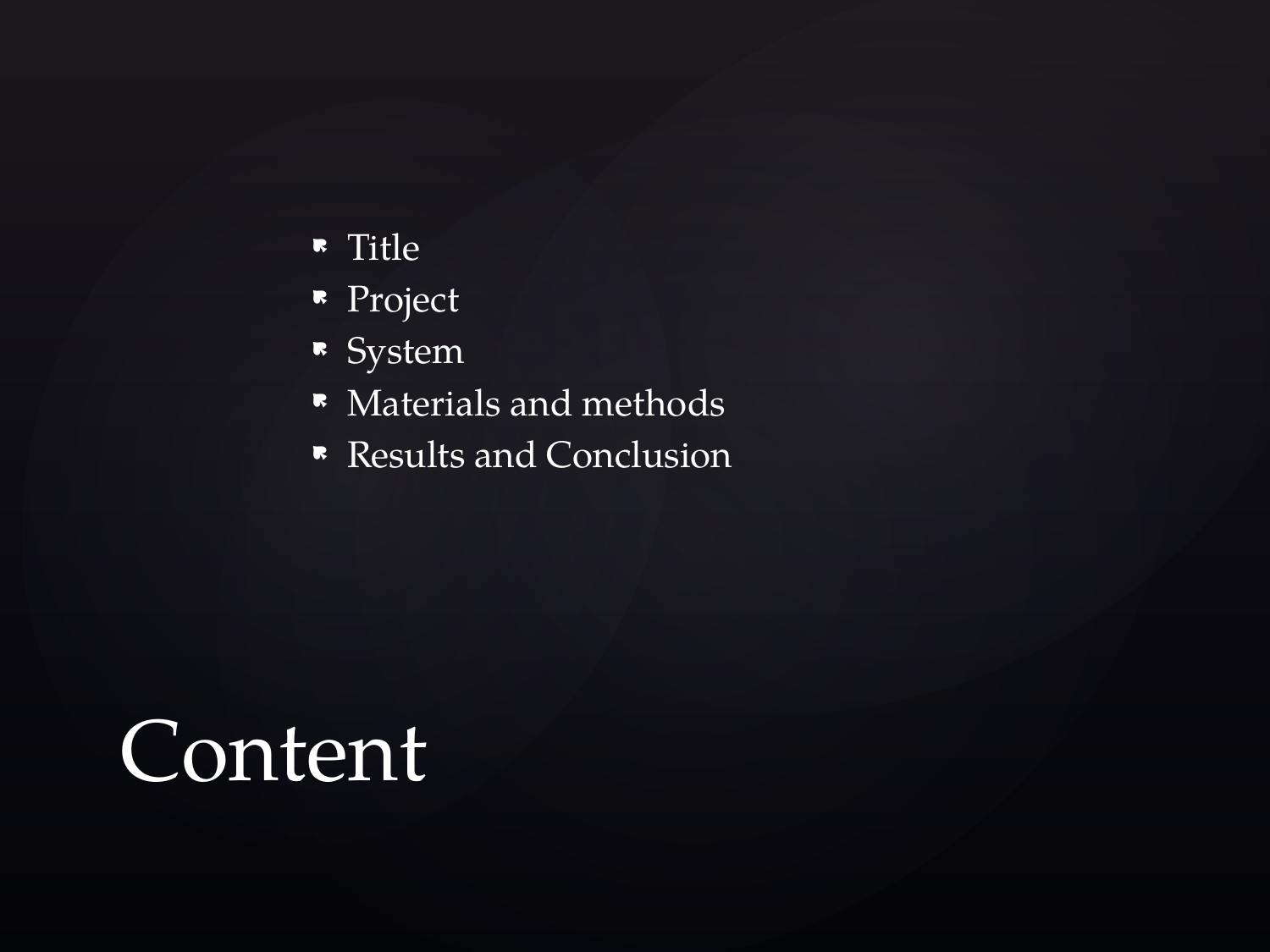

Title
Project
System
Materials and methods
Results and Conclusion
# Content